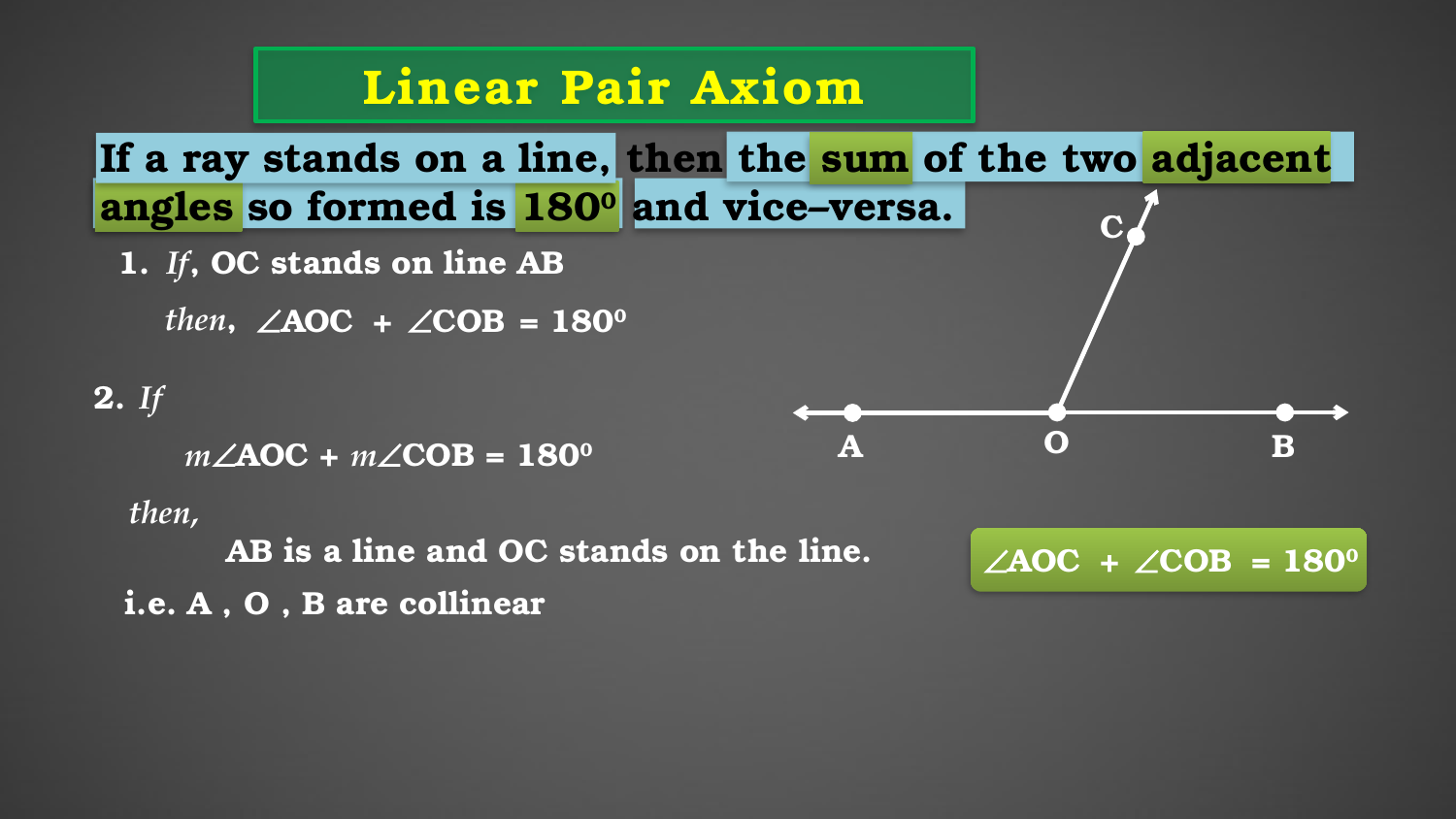

Linear Pair Axiom
If a ray stands on a line, then the sum of the two adjacent
angles so formed is 1800  and vice–versa.

C

O
B
A
If, OC stands on line AB
1.
then,
∠AOC
+
∠COB
= 1800
If
2.
m∠AOC + m∠COB = 1800
then,
         AB is a line and OC stands on the line.

∠AOC
+
∠COB
= 1800
i.e. A , O , B are collinear